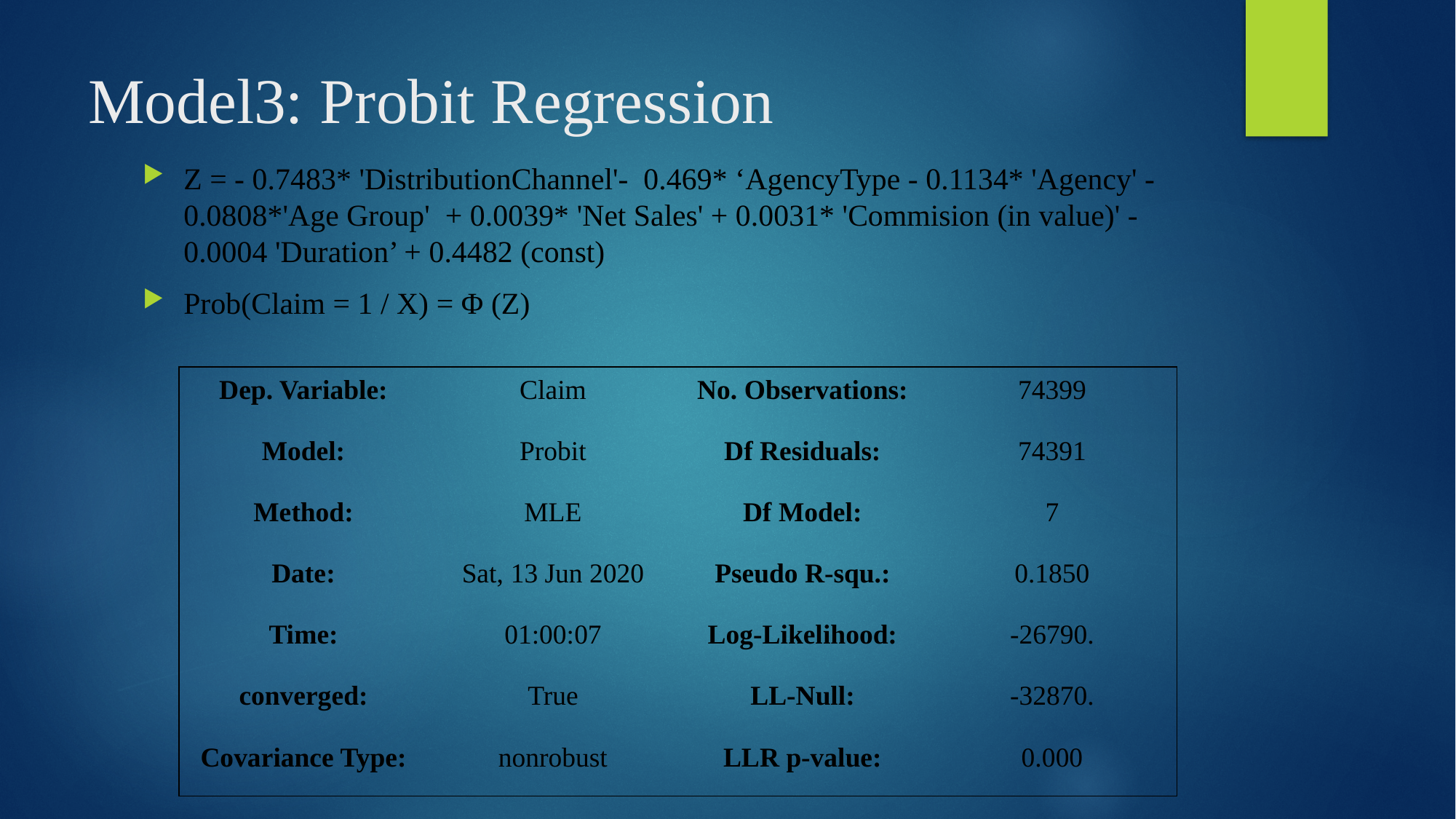

# Model3: Probit Regression
Z = - 0.7483* 'DistributionChannel'-  0.469* ‘AgencyType - 0.1134* 'Agency' -0.0808*'Age Group'  + 0.0039* 'Net Sales' + 0.0031* 'Commision (in value)' -0.0004 'Duration’ + 0.4482 (const)
Prob(Claim = 1 / X) = Φ (Z)

| Dep. Variable: | Claim | No. Observations: | 74399 |
| --- | --- | --- | --- |
| Model: | Probit | Df Residuals: | 74391 |
| Method: | MLE | Df Model: | 7 |
| Date: | Sat, 13 Jun 2020 | Pseudo R-squ.: | 0.1850 |
| Time: | 01:00:07 | Log-Likelihood: | -26790. |
| converged: | True | LL-Null: | -32870. |
| Covariance Type: | nonrobust | LLR p-value: | 0.000 |